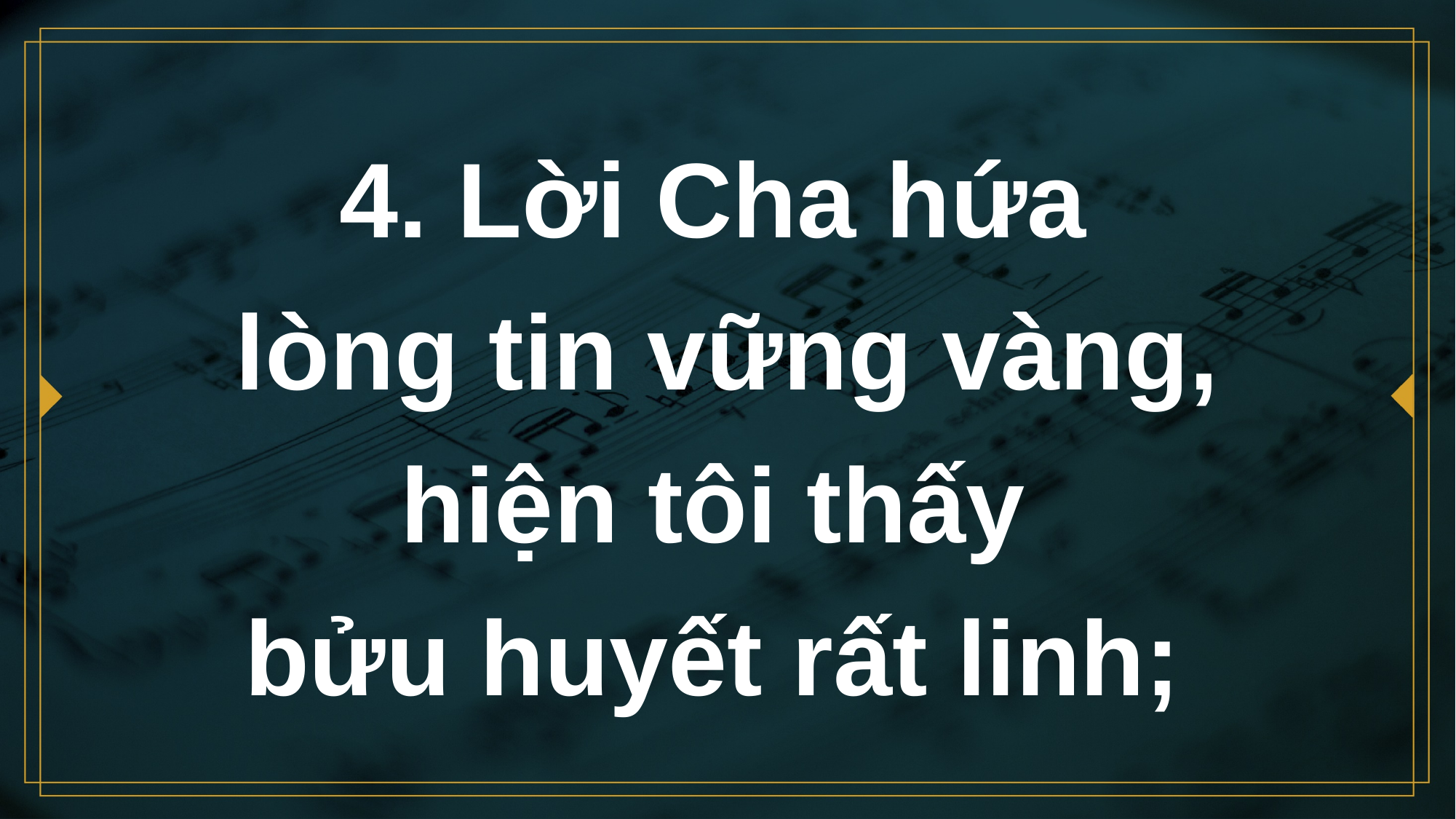

# 4. Lời Cha hứa lòng tin vững vàng, hiện tôi thấy bửu huyết rất linh;